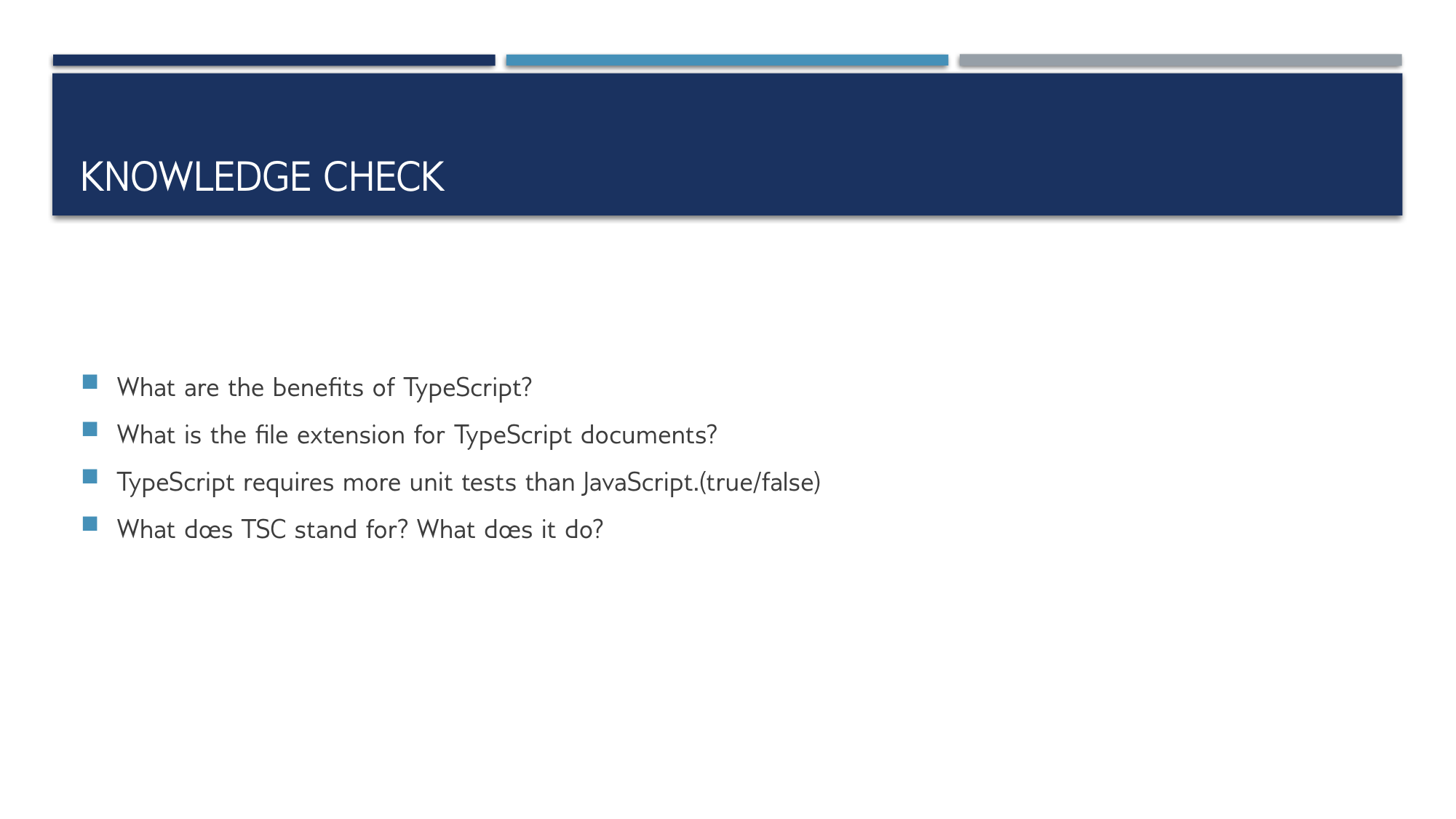

# Knowledge Check
What are the benefits of TypeScript?
What is the file extension for TypeScript documents?
TypeScript requires more unit tests than JavaScript.(true/false)
What does TSC stand for? What does it do?